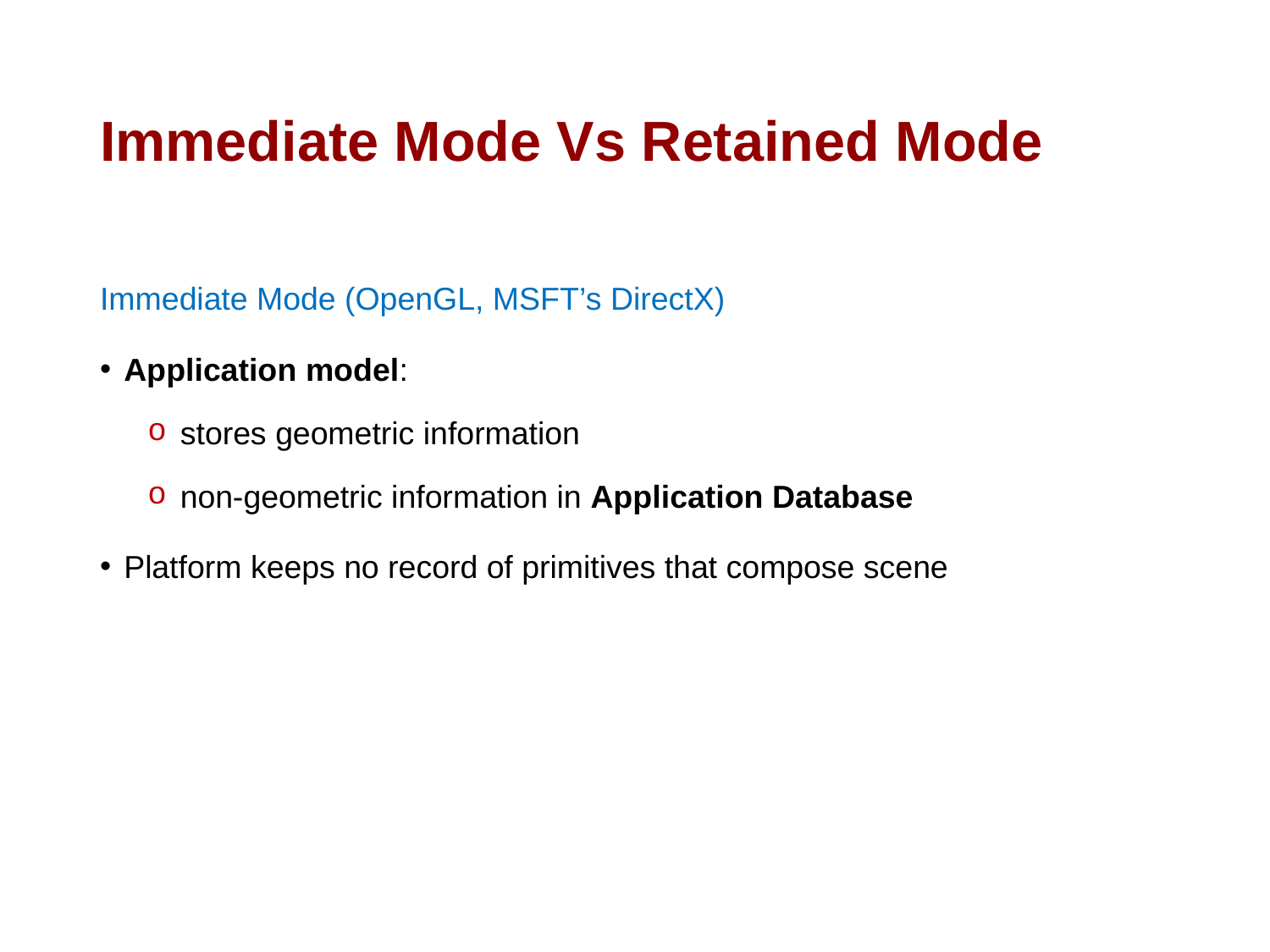

# Immediate Mode Vs Retained Mode
Immediate Mode (OpenGL, MSFT’s DirectX)
Application model:
 stores geometric information
 non-geometric information in Application Database
Platform keeps no record of primitives that compose scene